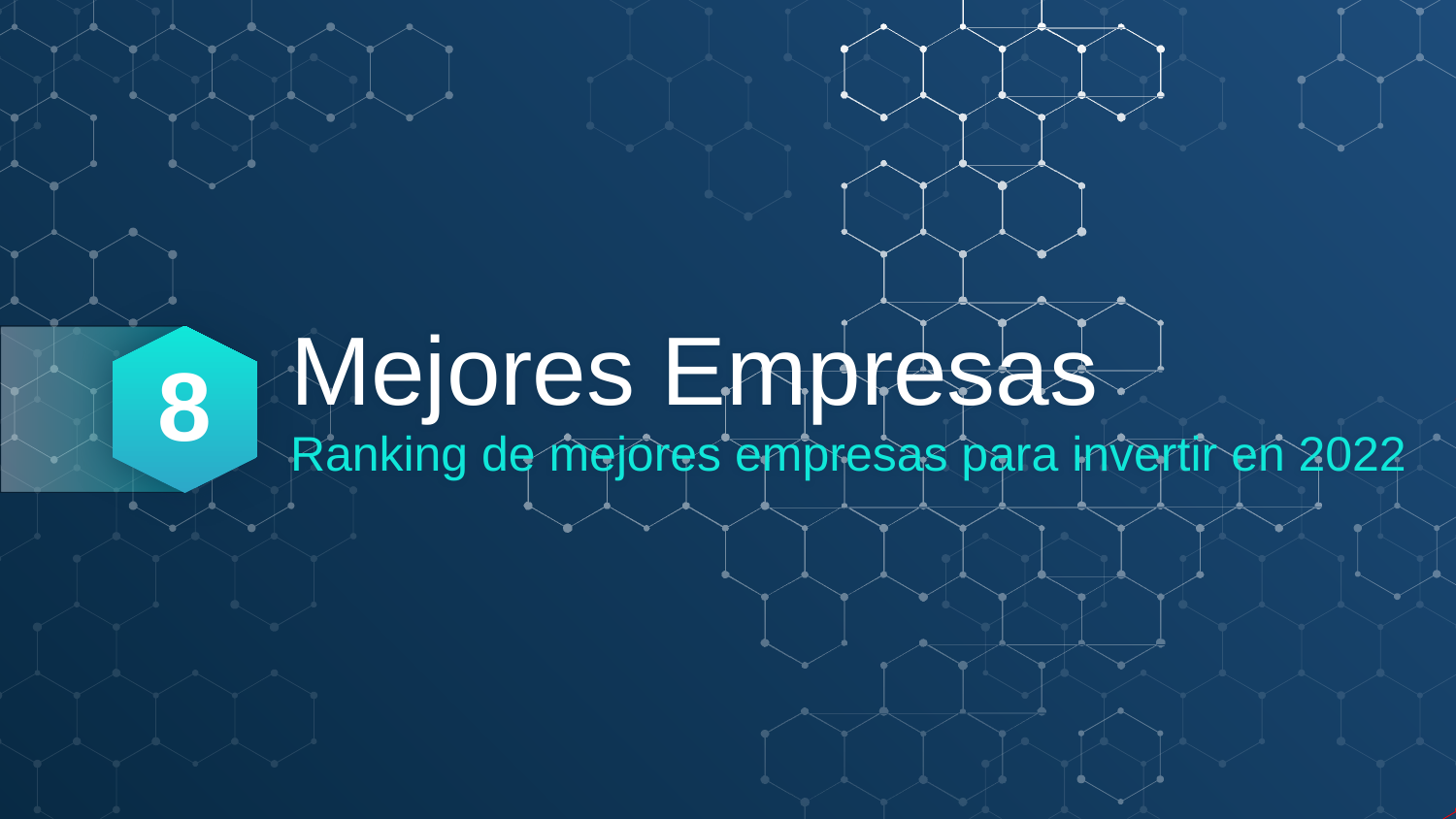

8
# Mejores Empresas
Ranking de mejores empresas para invertir en 2022